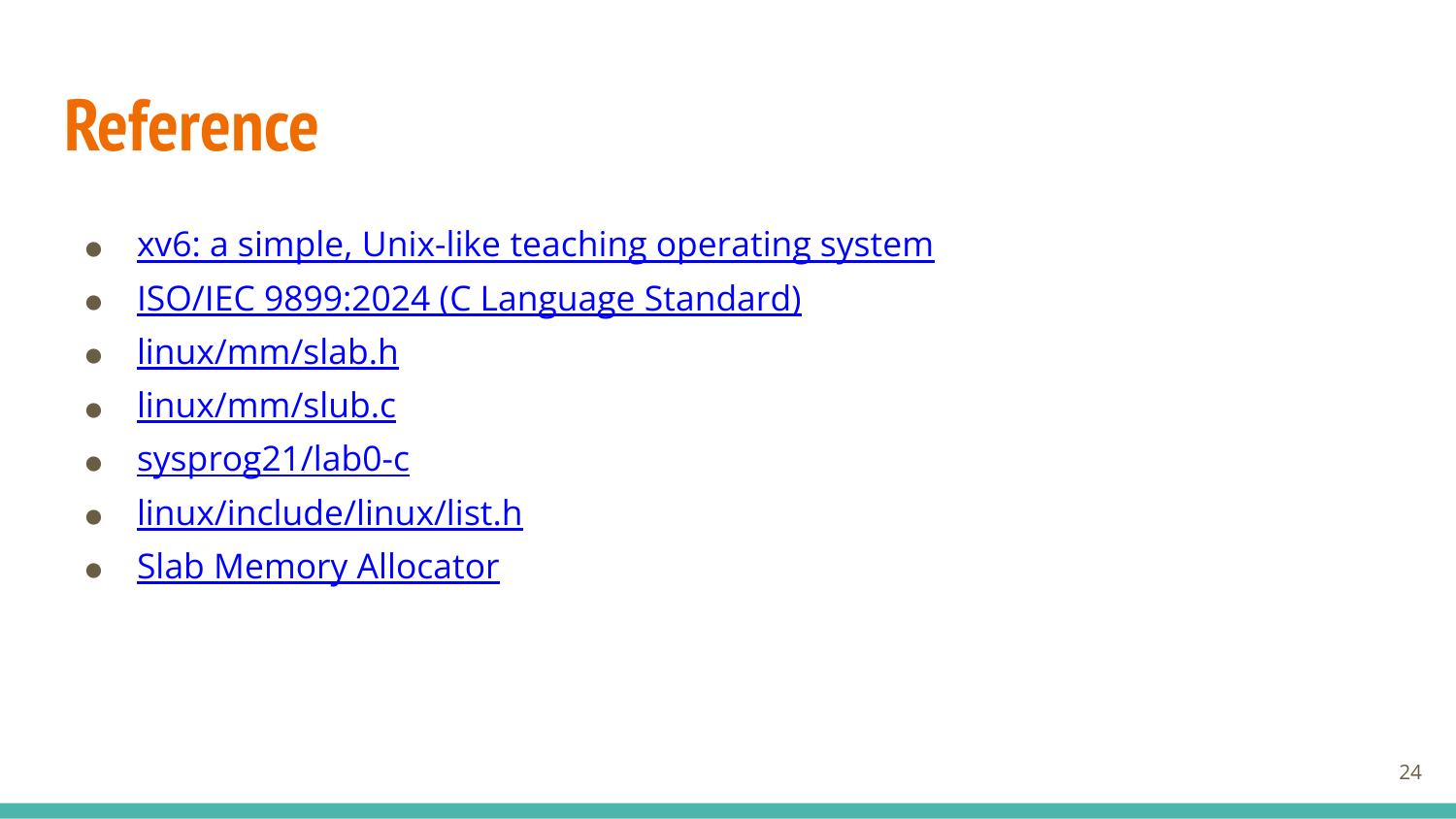

# Reference
xv6: a simple, Unix-like teaching operating system
ISO/IEC 9899:2024 (C Language Standard)
linux/mm/slab.h
linux/mm/slub.c
sysprog21/lab0-c
linux/include/linux/list.h
Slab Memory Allocator
24